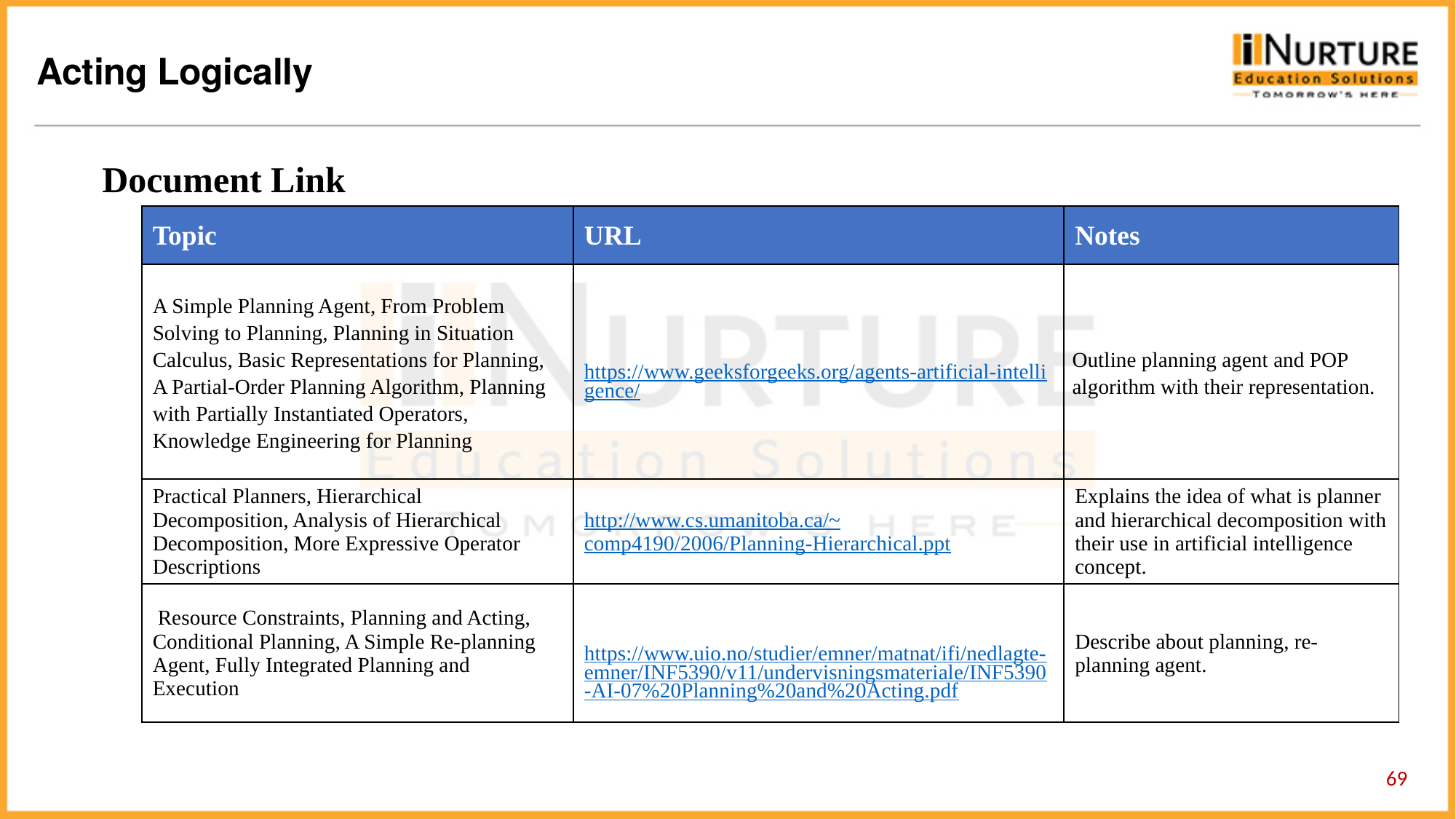

Document Link
| Topic | URL | Notes |
| --- | --- | --- |
| A Simple Planning Agent, From Problem Solving to Planning, Planning in Situation Calculus, Basic Representations for Planning, A Partial-Order Planning Algorithm, Planning with Partially Instantiated Operators, Knowledge Engineering for Planning | https://www.geeksforgeeks.org/agents-artificial-intelligence/ | Outline planning agent and POP algorithm with their representation. |
| Practical Planners, Hierarchical Decomposition, Analysis of Hierarchical Decomposition, More Expressive Operator Descriptions | http://www.cs.umanitoba.ca/~comp4190/2006/Planning-Hierarchical.ppt | Explains the idea of what is planner and hierarchical decomposition with their use in artificial intelligence concept. |
| Resource Constraints, Planning and Acting, Conditional Planning, A Simple Re-planning Agent, Fully Integrated Planning and Execution | https://www.uio.no/studier/emner/matnat/ifi/nedlagte-emner/INF5390/v11/undervisningsmateriale/INF5390-AI-07%20Planning%20and%20Acting.pdf | Describe about planning, re-planning agent. |